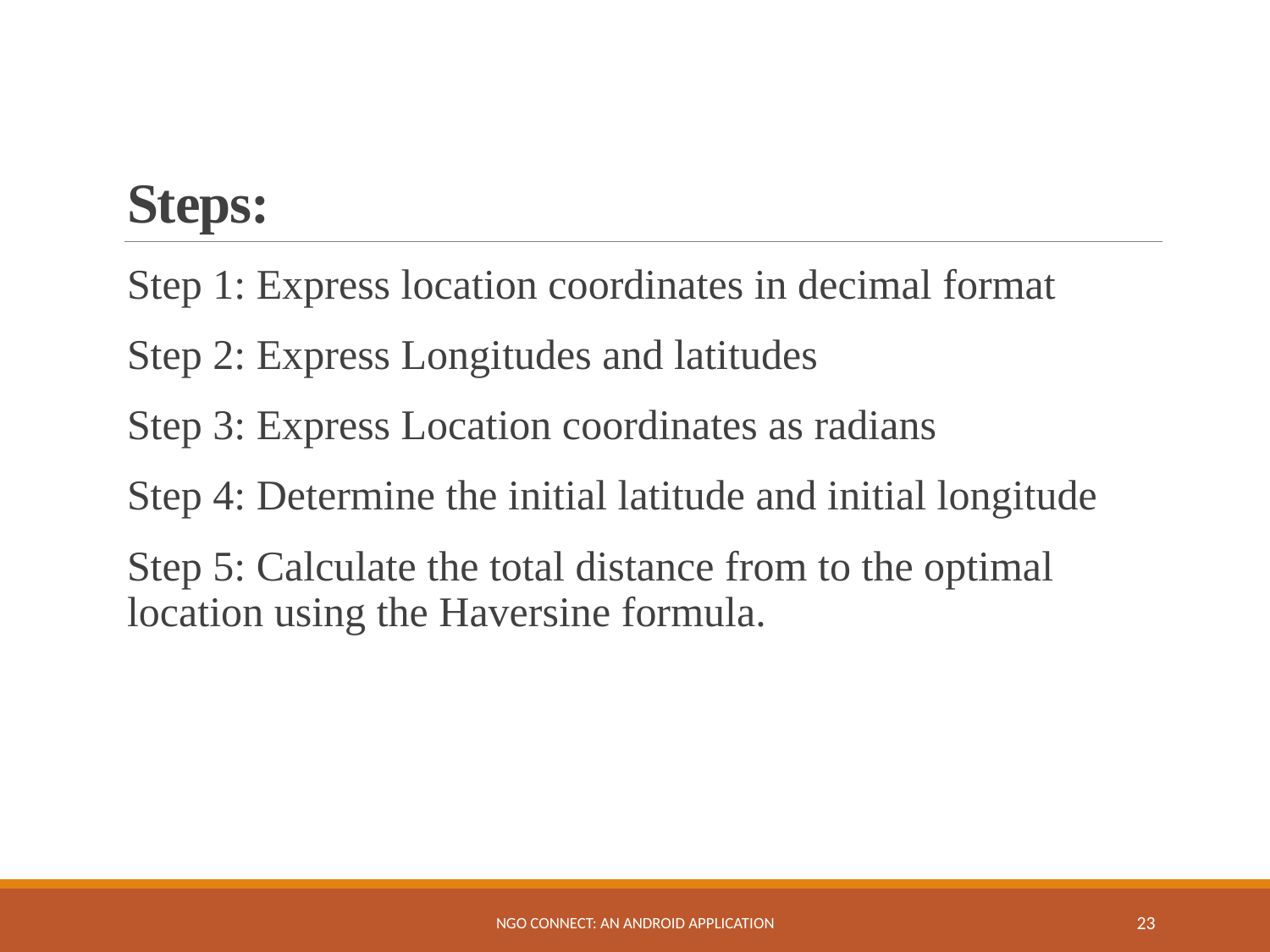

# Steps:
Step 1: Express location coordinates in decimal format
Step 2: Express Longitudes and latitudes
Step 3: Express Location coordinates as radians
Step 4: Determine the initial latitude and initial longitude
Step 5: Calculate the total distance from to the optimal location using the Haversine formula.
NGO Connect: An Android Application
23